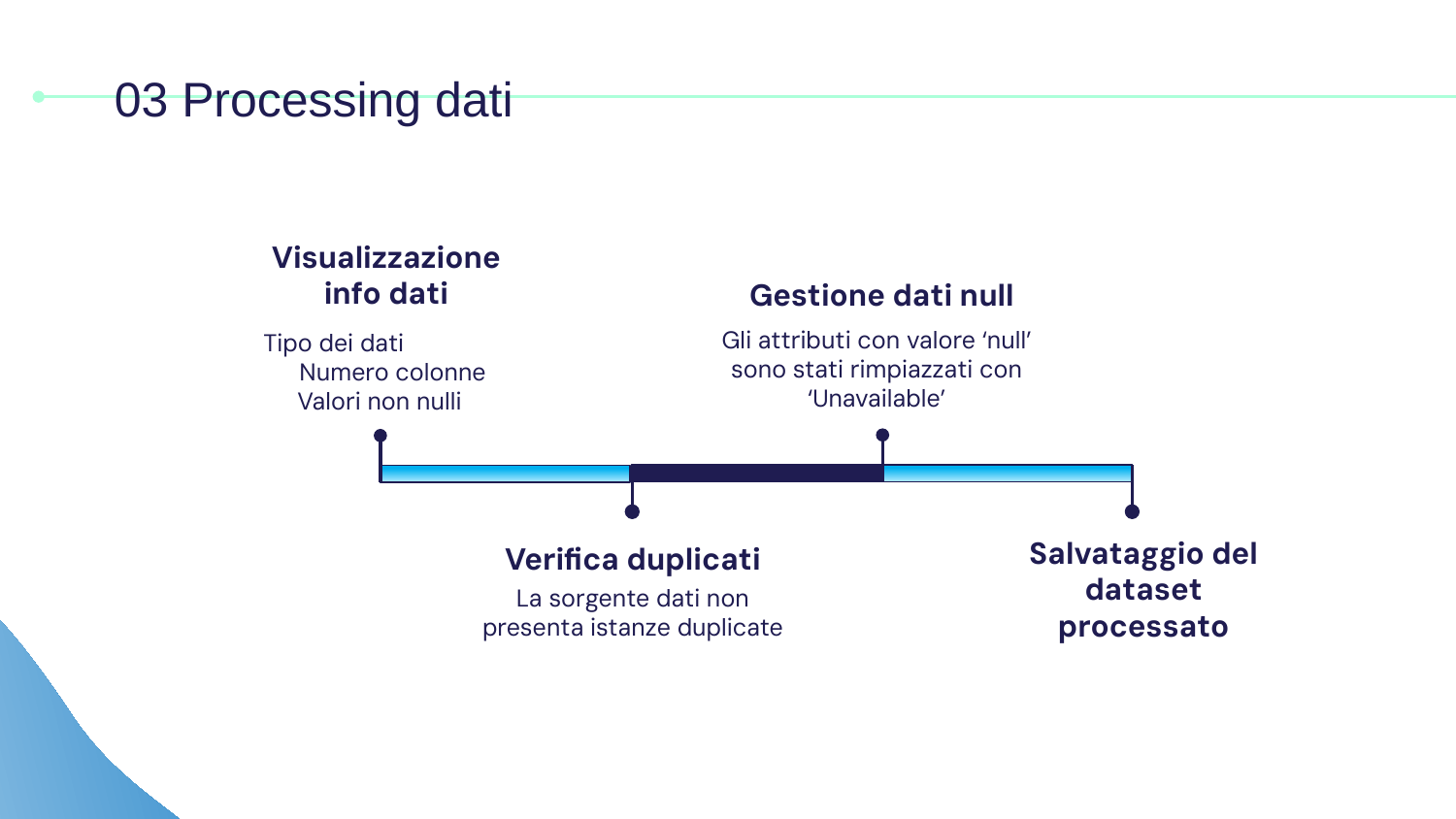

# 03 Processing dati

Visualizzazione info dati
Gestione dati null
Gli attributi con valore ‘null’ sono stati rimpiazzati con ‘Unavailable’
Tipo dei dati                   Numero colonne Valori non nulli

Salvataggio del dataset processato
Verifica duplicati
La sorgente dati non presenta istanze duplicate